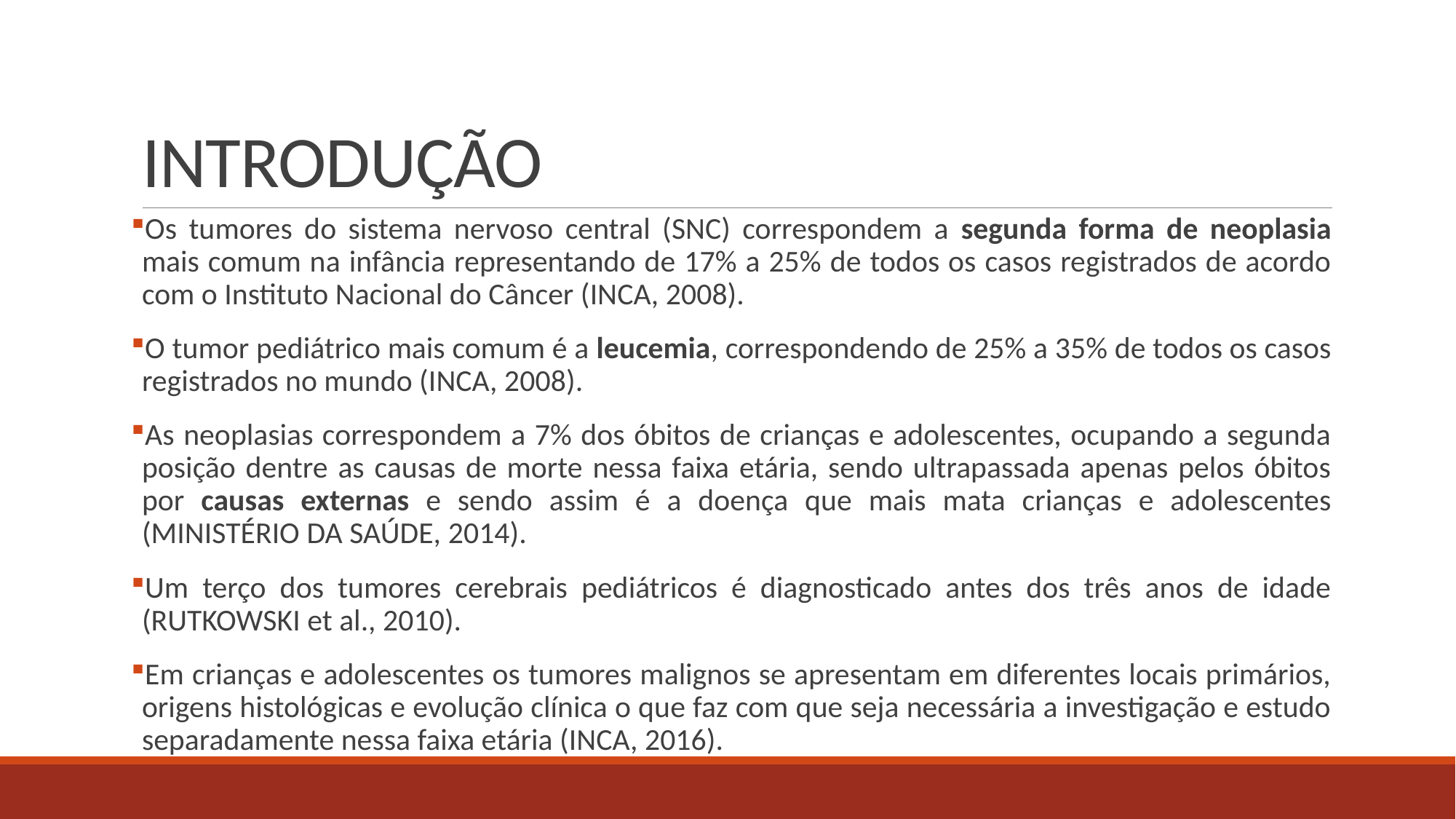

# INTRODUÇÃO
Os tumores do sistema nervoso central (SNC) correspondem a segunda forma de neoplasia mais comum na infância representando de 17% a 25% de todos os casos registrados de acordo com o Instituto Nacional do Câncer (INCA, 2008).
O tumor pediátrico mais comum é a leucemia, correspondendo de 25% a 35% de todos os casos registrados no mundo (INCA, 2008).
As neoplasias correspondem a 7% dos óbitos de crianças e adolescentes, ocupando a segunda posição dentre as causas de morte nessa faixa etária, sendo ultrapassada apenas pelos óbitos por causas externas e sendo assim é a doença que mais mata crianças e adolescentes (MINISTÉRIO DA SAÚDE, 2014).
Um terço dos tumores cerebrais pediátricos é diagnosticado antes dos três anos de idade (RUTKOWSKI et al., 2010).
Em crianças e adolescentes os tumores malignos se apresentam em diferentes locais primários, origens histológicas e evolução clínica o que faz com que seja necessária a investigação e estudo separadamente nessa faixa etária (INCA, 2016).